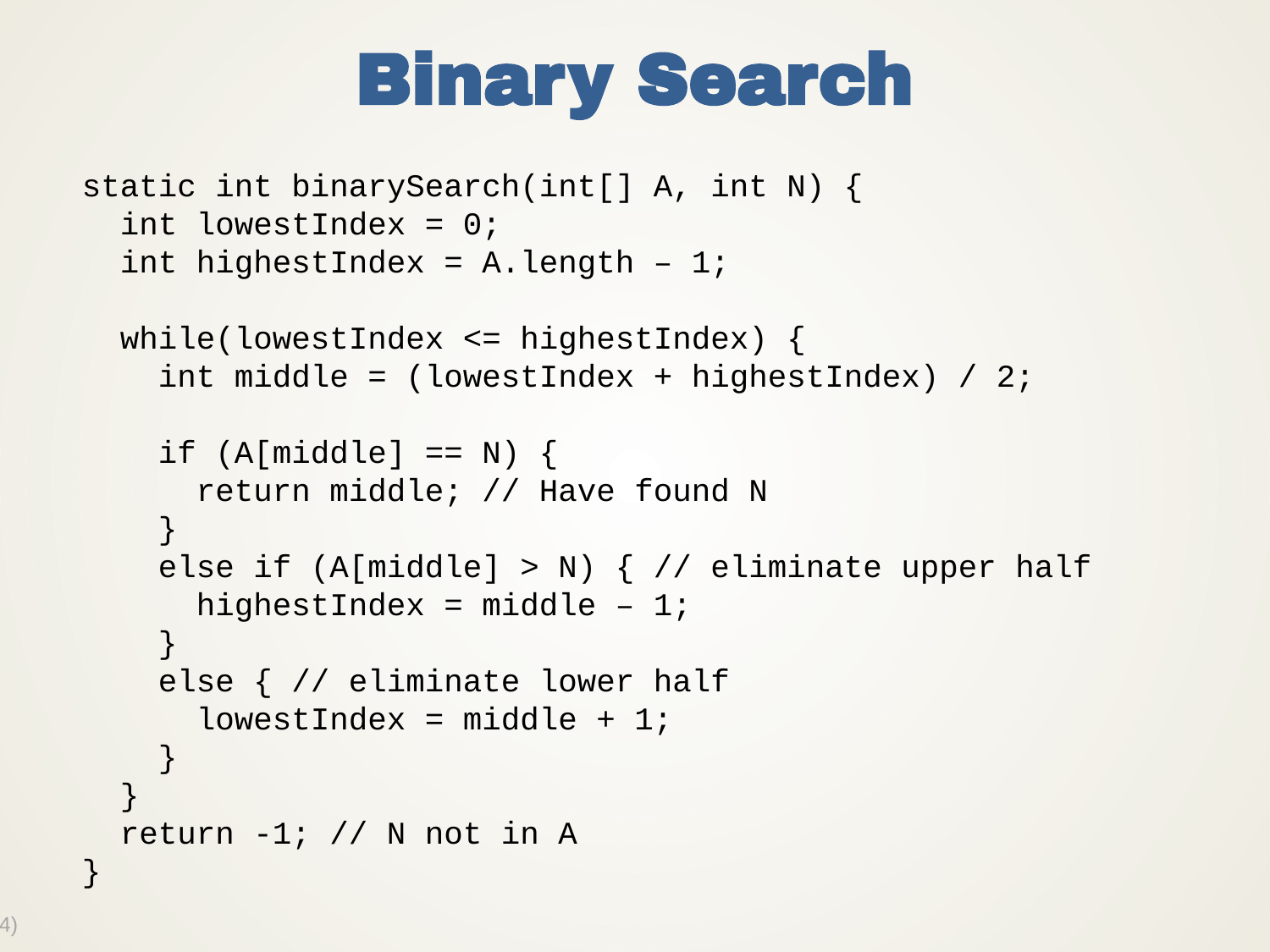

# Binary Search
static int binarySearch(int[] A, int N) {
  int lowestIndex = 0;
  int highestIndex = A.length – 1;

  while(lowestIndex <= highestIndex) {
    int middle = (lowestIndex + highestIndex) / 2;

    if (A[middle] == N) {
      return middle; // Have found N
    }
    else if (A[middle] > N) { // eliminate upper half
      highestIndex = middle – 1;
    }
    else { // eliminate lower half
      lowestIndex = middle + 1;
    }
  }
  return -1; // N not in A
}